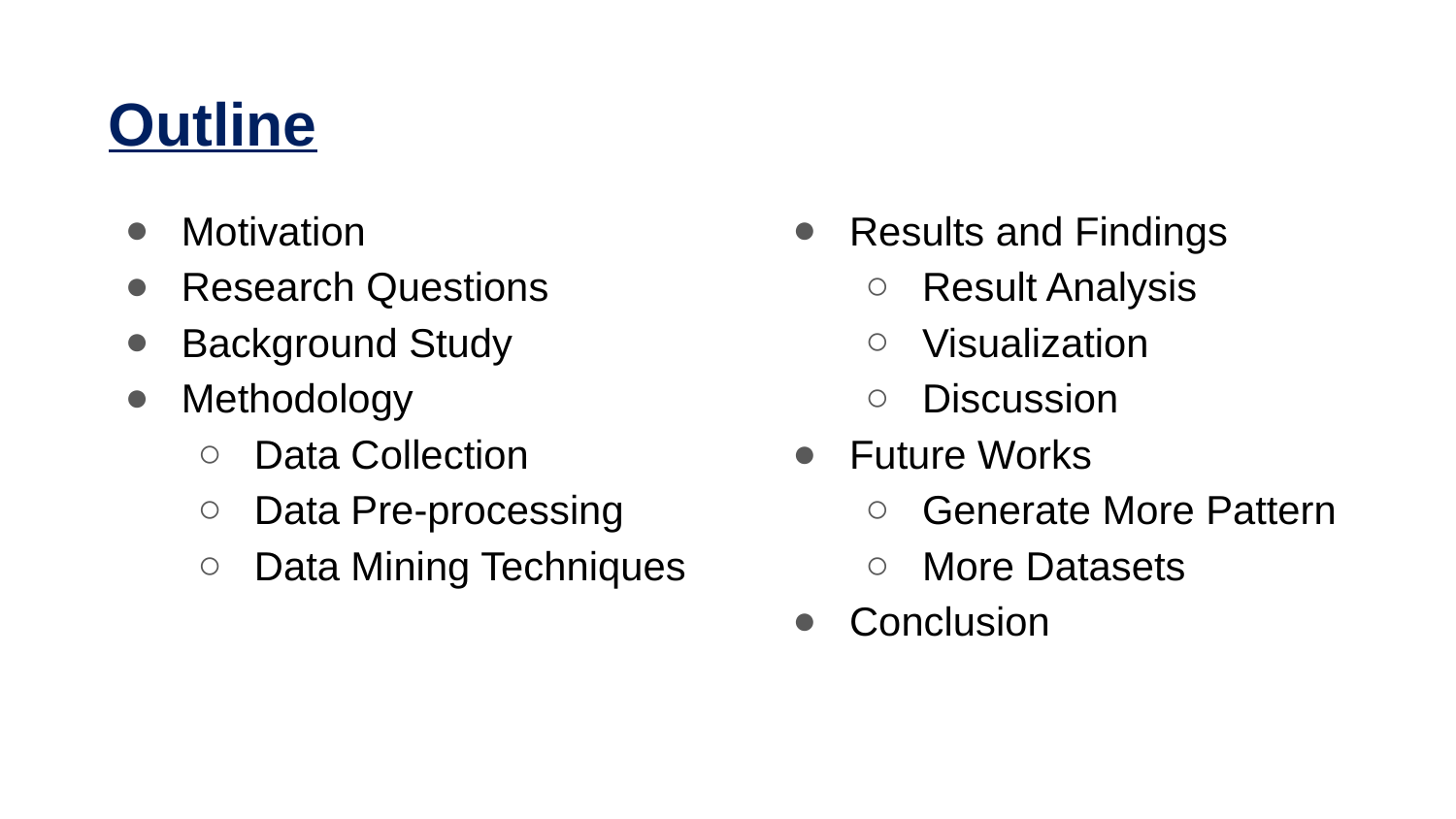

# Outline
Motivation
Research Questions
Background Study
Methodology
Data Collection
Data Pre-processing
Data Mining Techniques
Results and Findings
Result Analysis
Visualization
Discussion
Future Works
Generate More Pattern
More Datasets
Conclusion